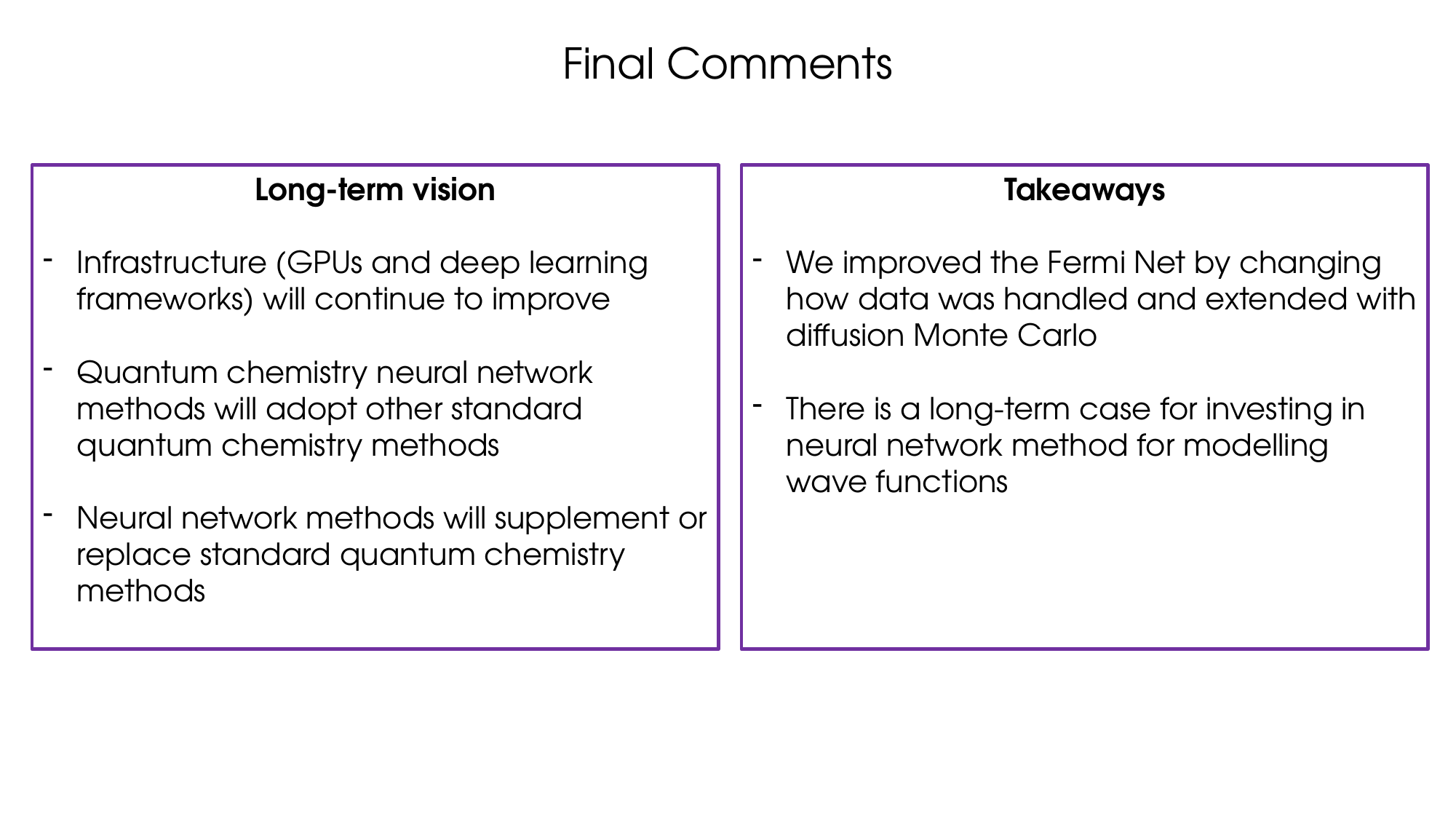

# Final Comments
Long-term vision

Infrastructure (GPUs and deep learning frameworks) will continue to improve

Quantum chemistry neural network methods will adopt other standard quantum chemistry methods

Neural network methods will supplement or replace standard quantum chemistry methods

Takeaways

We improved the Fermi Net by changing how data was handled and extended with diffusion Monte Carlo

There is a long-term case for investing in neural network method for modelling wave functions